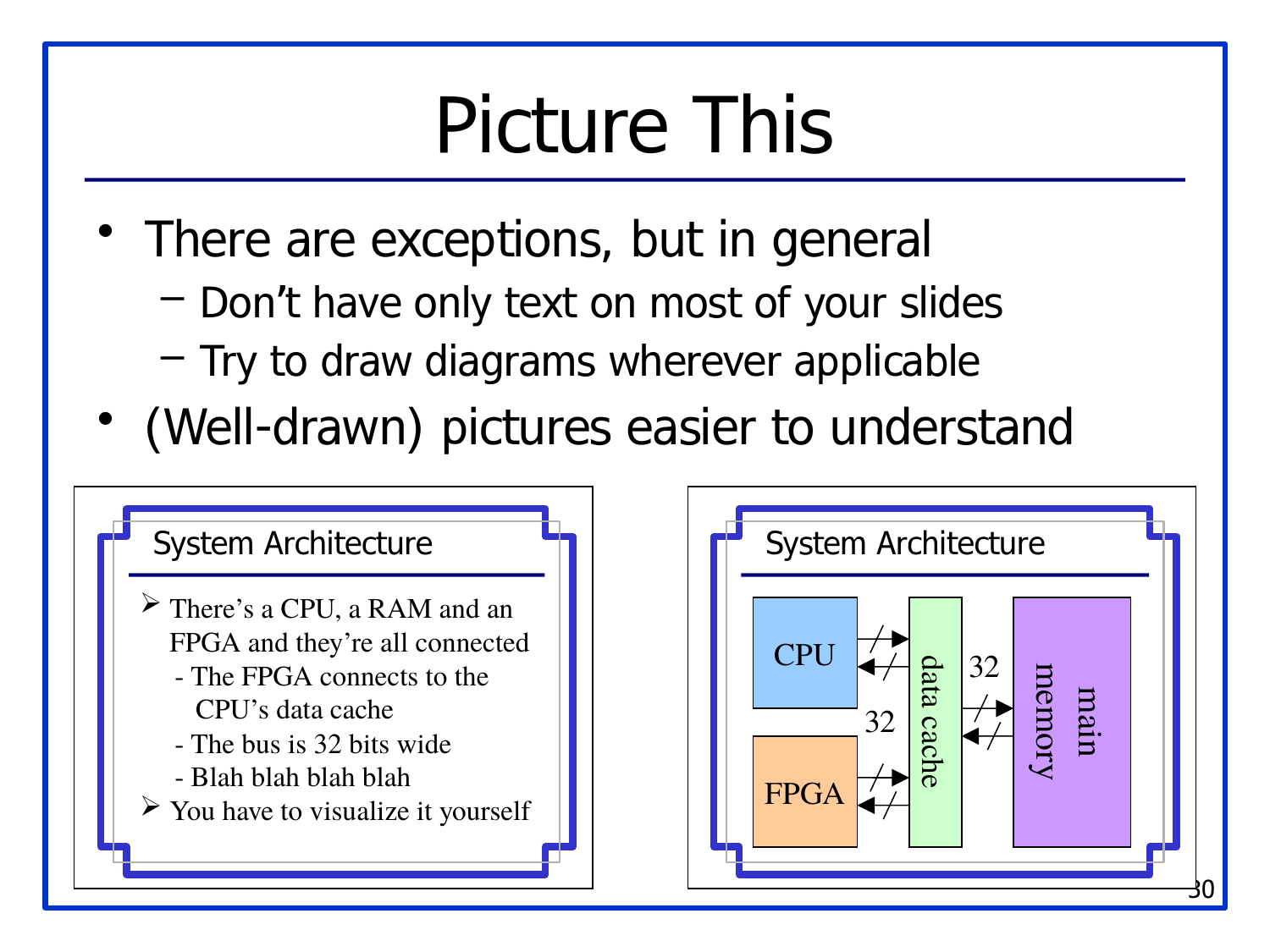

# Picture This
There are exceptions, but in general
Don’t have only text on most of your slides
Try to draw diagrams wherever applicable
(Well-drawn) pictures easier to understand

System Architecture
There’s a CPU, a RAM and an FPGA and they’re all connected
     - The FPGA connects to the
        CPU’s data cache
     - The bus is 32 bits wide
     - Blah blah blah blah
You have to visualize it yourself

System Architecture
CPU
data cache
main
memory

32

32

FPGA

30